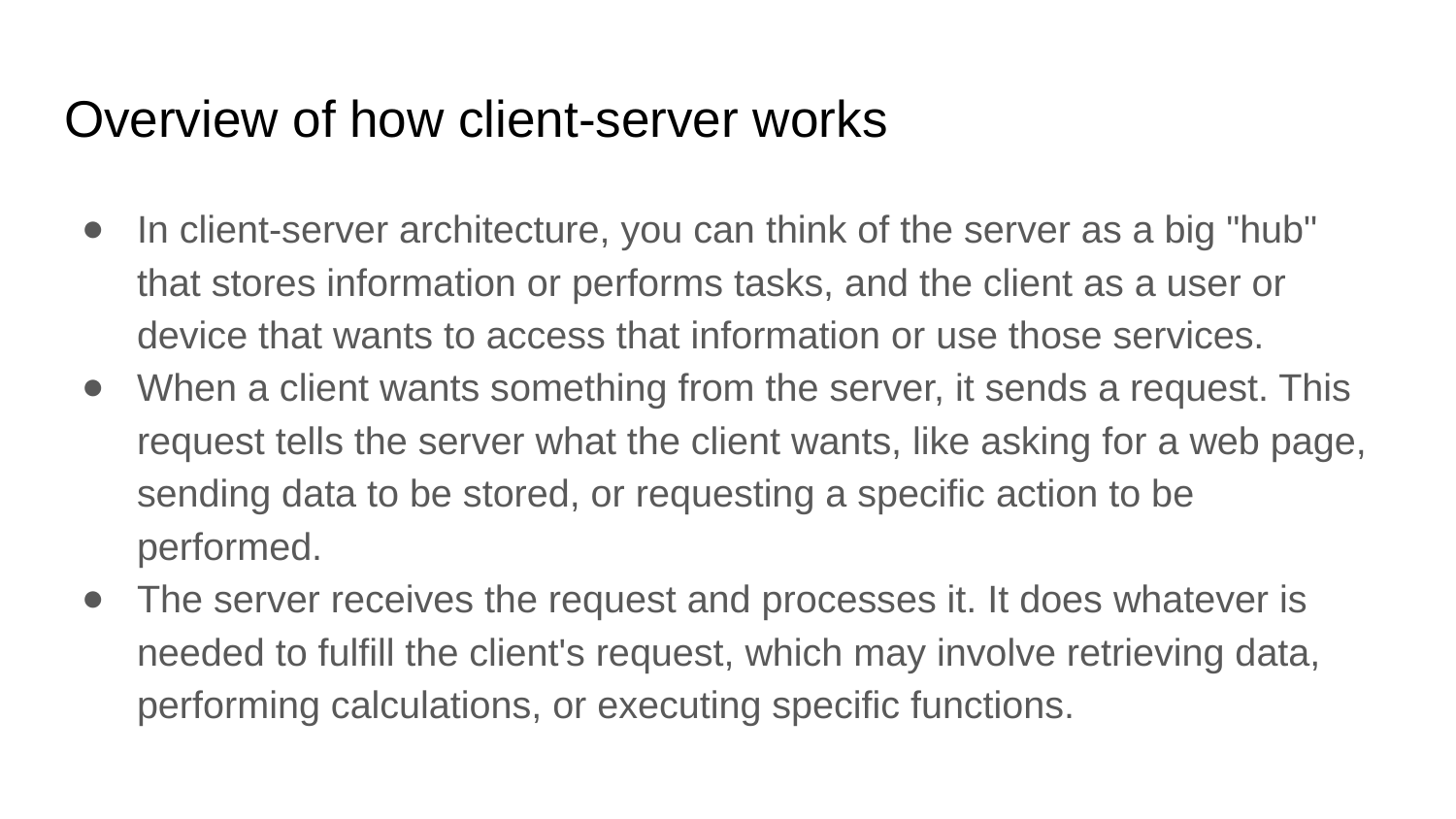

# Overview of how client-server works
In client-server architecture, you can think of the server as a big "hub" that stores information or performs tasks, and the client as a user or device that wants to access that information or use those services.
When a client wants something from the server, it sends a request. This request tells the server what the client wants, like asking for a web page, sending data to be stored, or requesting a specific action to be performed.
The server receives the request and processes it. It does whatever is needed to fulfill the client's request, which may involve retrieving data, performing calculations, or executing specific functions.